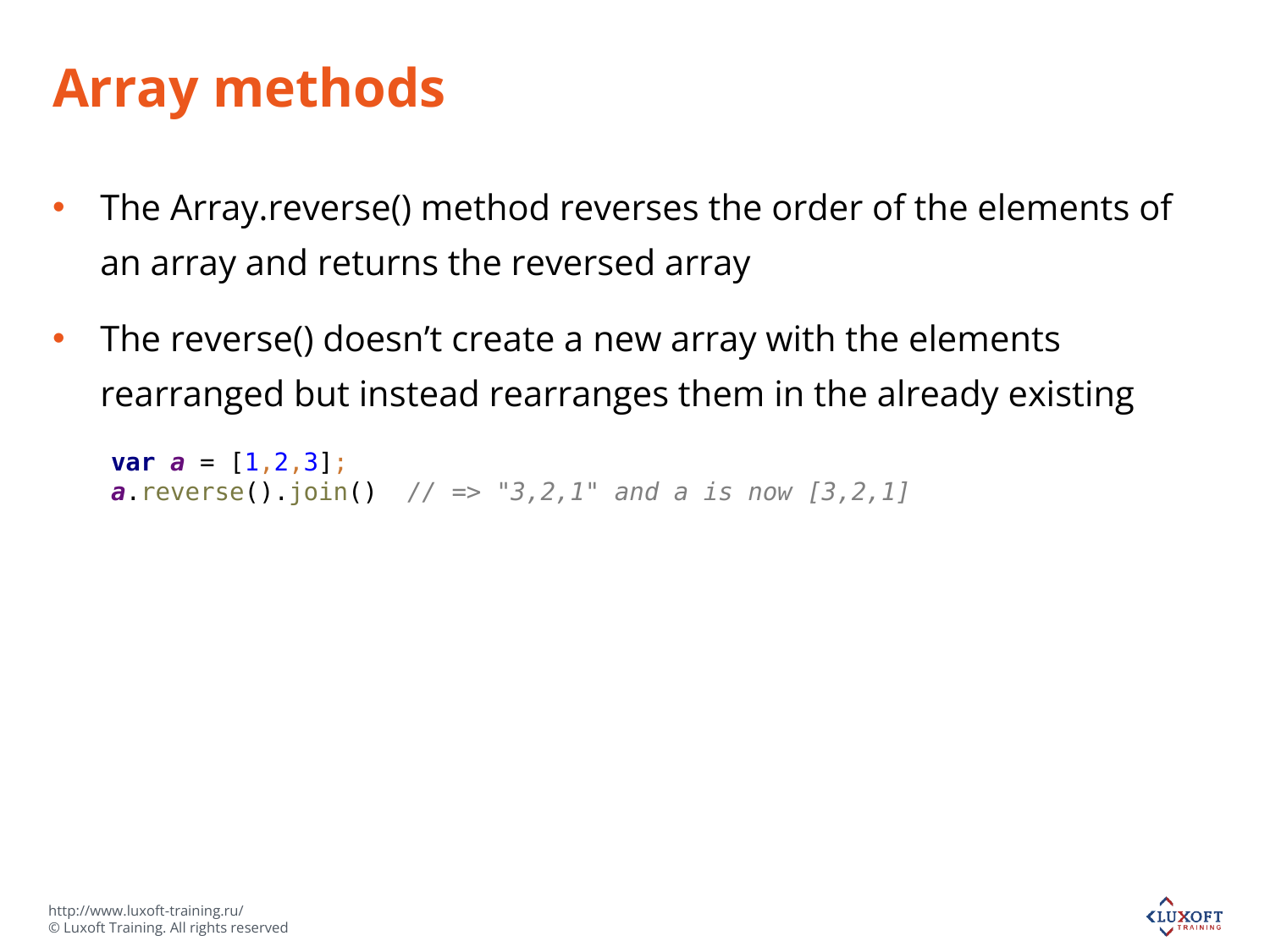

# Array methods
The Array.reverse() method reverses the order of the elements of an array and returns the reversed array
The reverse() doesn’t create a new array with the elements rearranged but instead rearranges them in the already existing array
var a = [1,2,3];
a.reverse().join()  // => "3,2,1" and a is now [3,2,1]